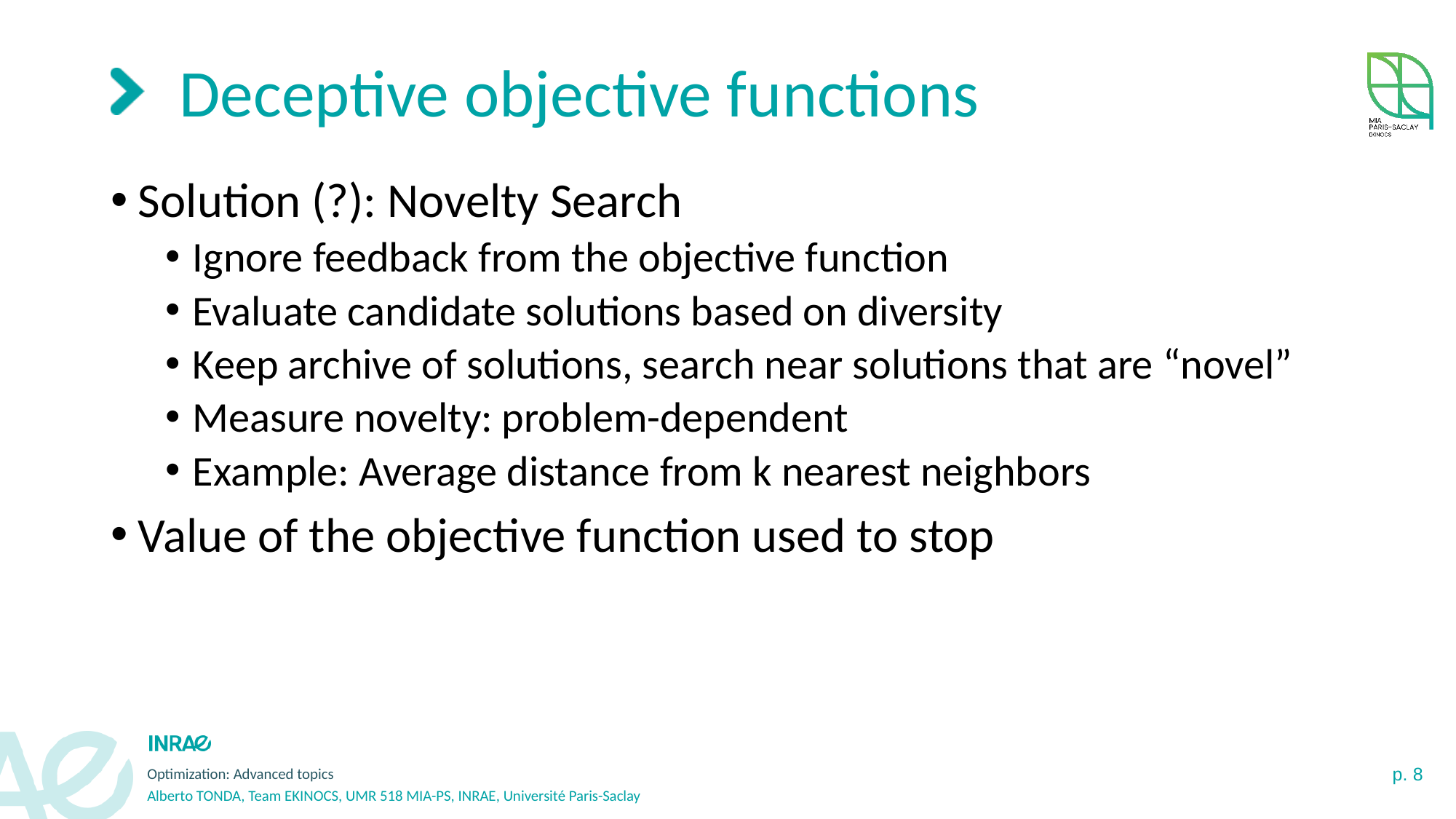

# Deceptive objective functions
Solution (?): Novelty Search
Ignore feedback from the objective function
Evaluate candidate solutions based on diversity
Keep archive of solutions, search near solutions that are “novel”
Measure novelty: problem-dependent
Example: Average distance from k nearest neighbors
Value of the objective function used to stop